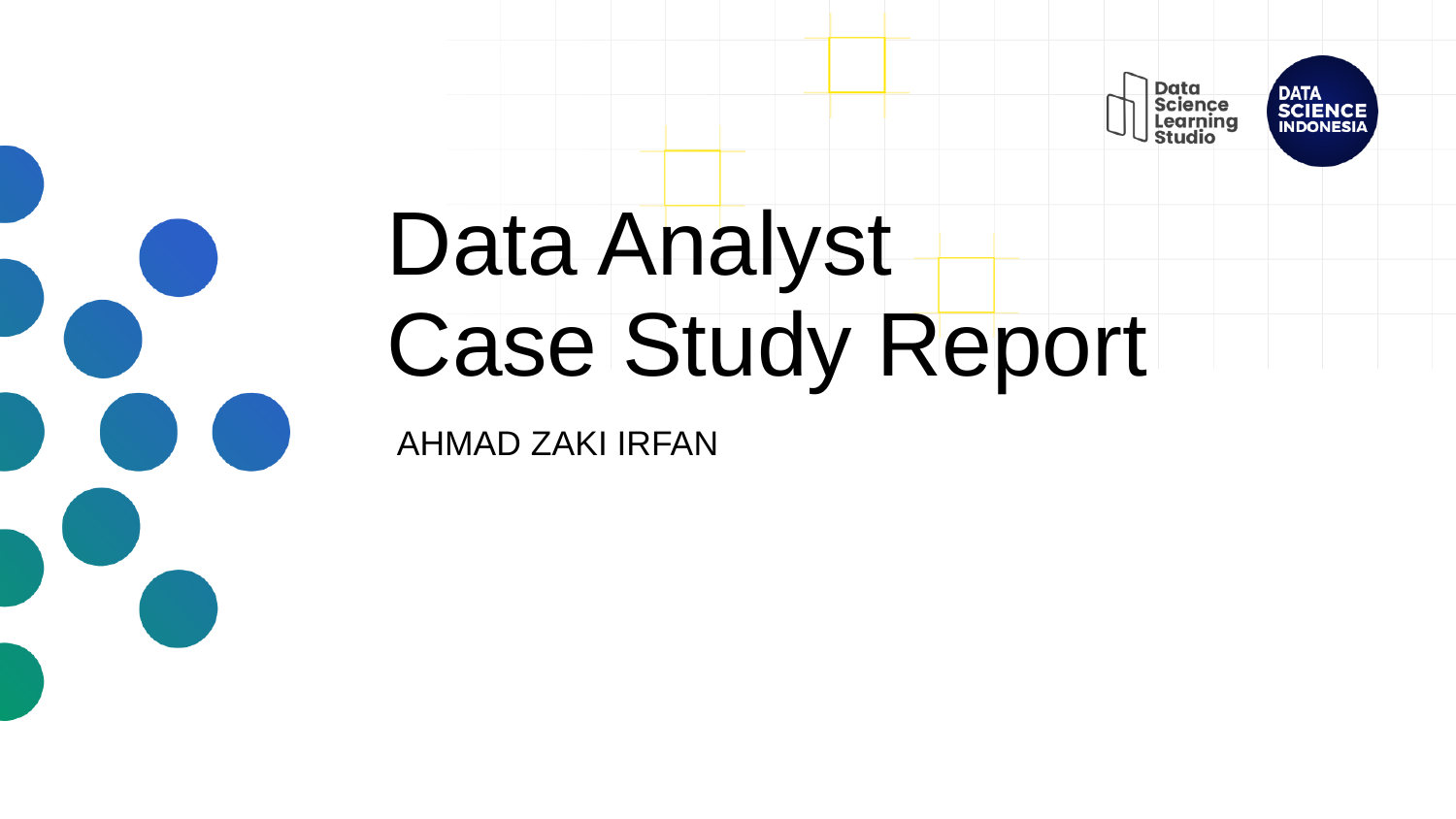

# Data Analyst Case Study Report
AHMAD ZAKI IRFAN